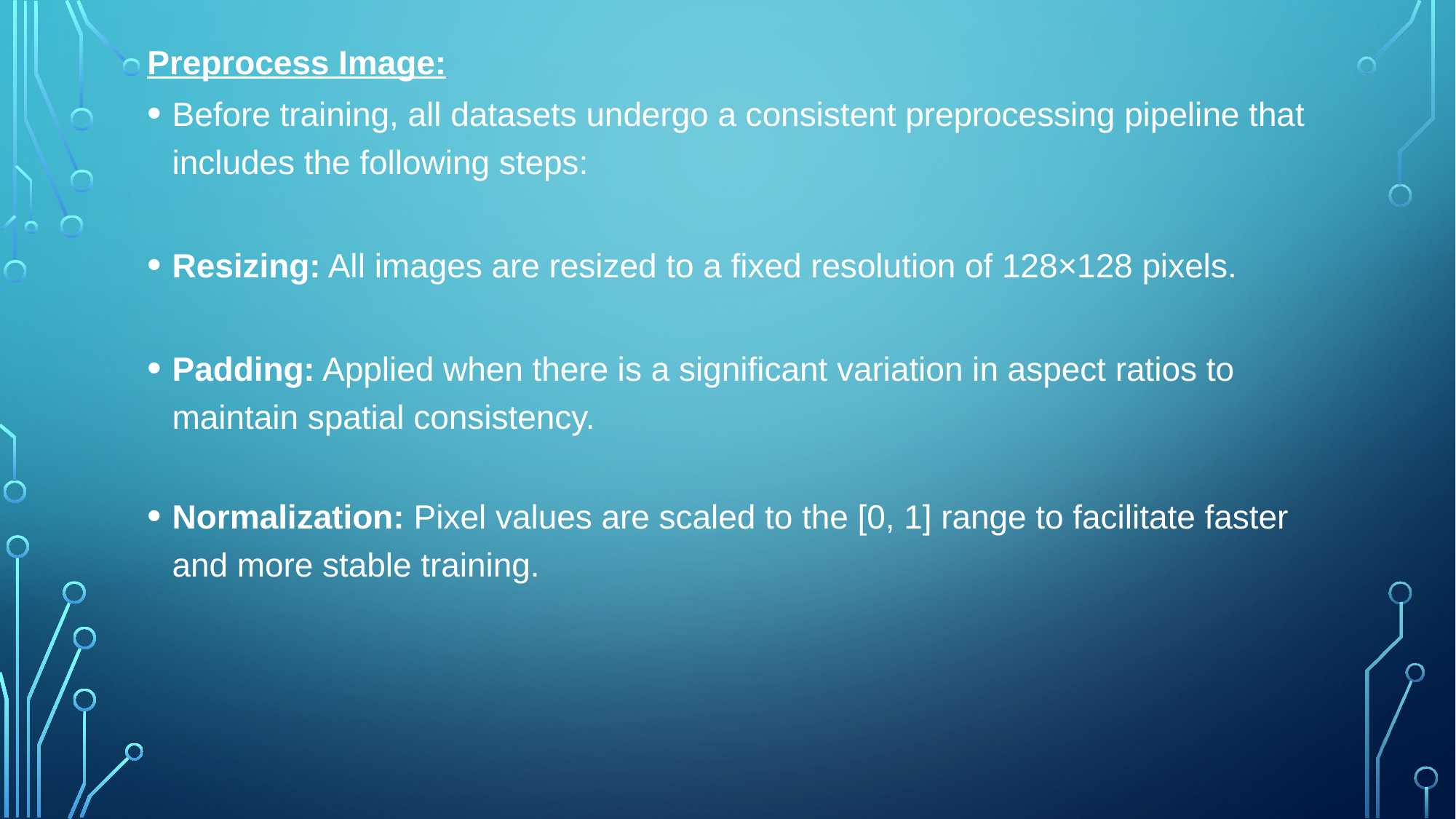

Preprocess Image:
Before training, all datasets undergo a consistent preprocessing pipeline that includes the following steps:

Resizing: All images are resized to a fixed resolution of 128×128 pixels.

Padding: Applied when there is a significant variation in aspect ratios to maintain spatial consistency.
Normalization: Pixel values are scaled to the [0, 1] range to facilitate faster and more stable training.